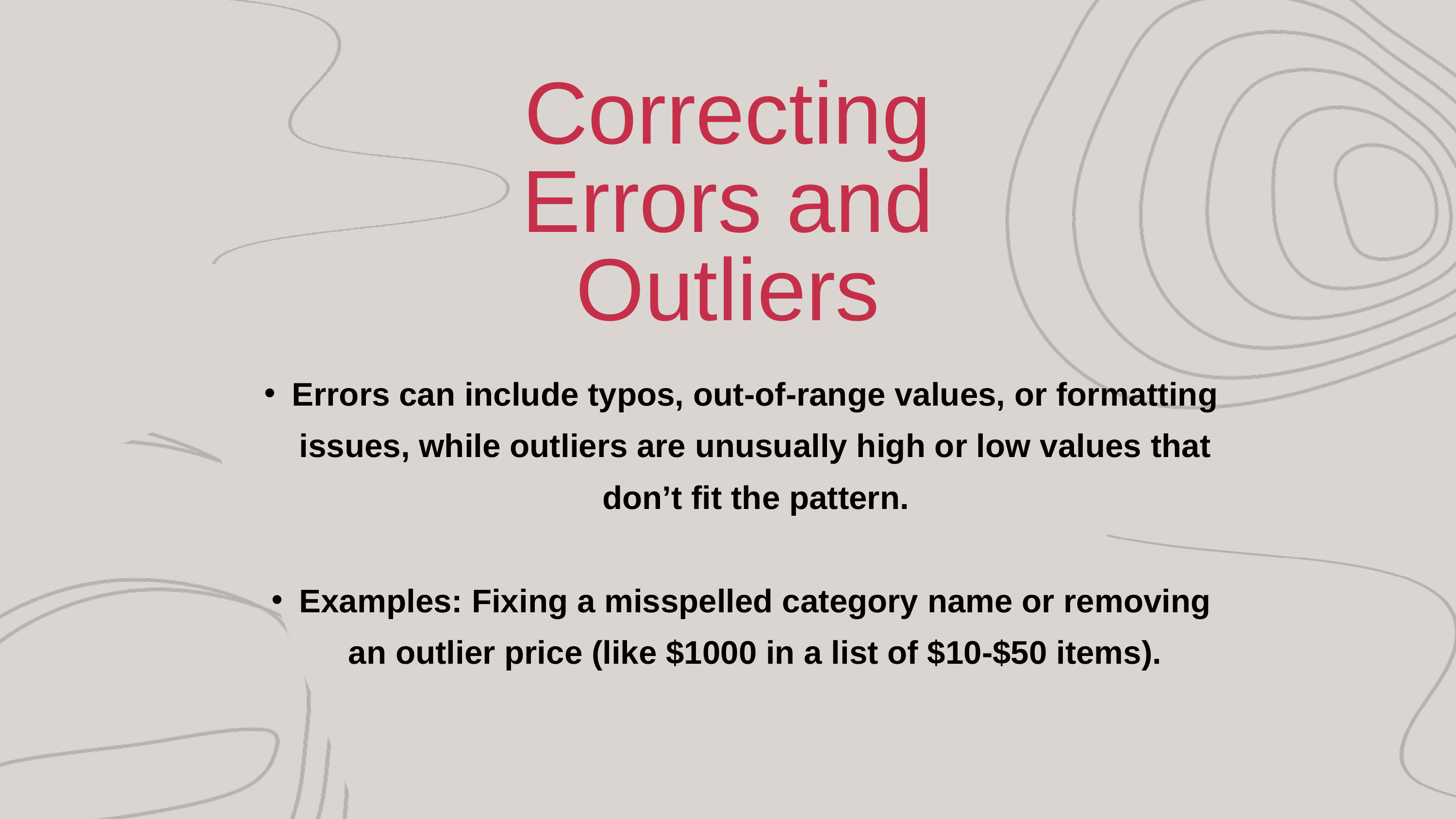

Correcting Errors and Outliers
Errors can include typos, out-of-range values, or formatting issues, while outliers are unusually high or low values that don’t fit the pattern.

Examples: Fixing a misspelled category name or removing an outlier price (like $1000 in a list of $10-$50 items).